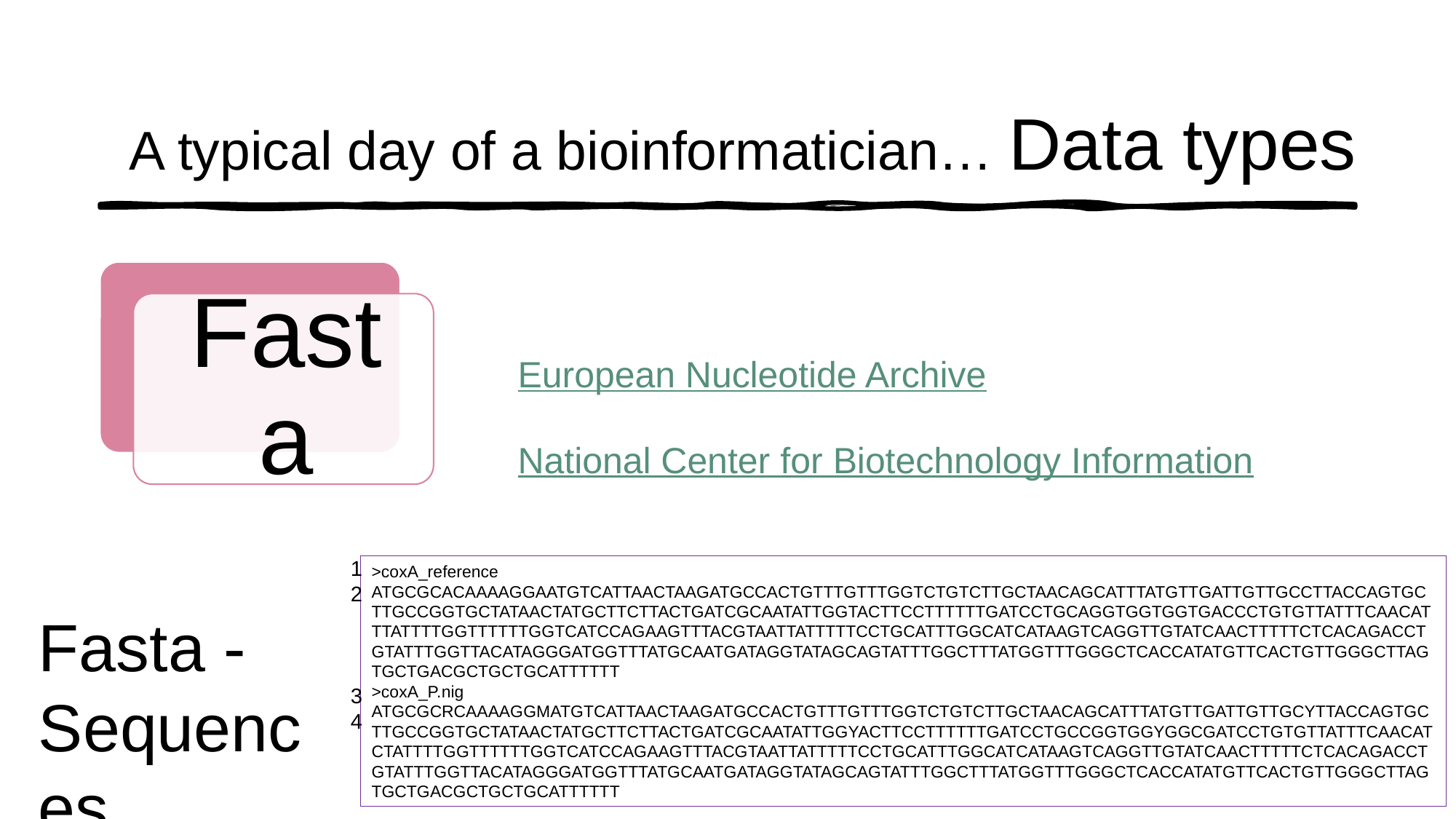

A typical day of a bioinformatician… Data types
Fasta
European Nucleotide Archive
National Center for Biotechnology Information
1
2

3
4
>coxA_reference
ATGCGCACAAAAGGAATGTCATTAACTAAGATGCCACTGTTTGTTTGGTCTGTCTTGCTAACAGCATTTATGTTGATTGTTGCCTTACCAGTGCTTGCCGGTGCTATAACTATGCTTCTTACTGATCGCAATATTGGTACTTCCTTTTTTGATCCTGCAGGTGGTGGTGACCCTGTGTTATTTCAACATTTATTTTGGTTTTTTGGTCATCCAGAAGTTTACGTAATTATTTTTCCTGCATTTGGCATCATAAGTCAGGTTGTATCAACTTTTTCTCACAGACCTGTATTTGGTTACATAGGGATGGTTTATGCAATGATAGGTATAGCAGTATTTGGCTTTATGGTTTGGGCTCACCATATGTTCACTGTTGGGCTTAGTGCTGACGCTGCTGCATTTTTT
>coxA_P.nig
ATGCGCRCAAAAGGMATGTCATTAACTAAGATGCCACTGTTTGTTTGGTCTGTCTTGCTAACAGCATTTATGTTGATTGTTGCYTTACCAGTGCTTGCCGGTGCTATAACTATGCTTCTTACTGATCGCAATATTGGYACTTCCTTTTTTGATCCTGCCGGTGGYGGCGATCCTGTGTTATTTCAACATCTATTTTGGTTTTTTGGTCATCCAGAAGTTTACGTAATTATTTTTCCTGCATTTGGCATCATAAGTCAGGTTGTATCAACTTTTTCTCACAGACCTGTATTTGGTTACATAGGGATGGTTTATGCAATGATAGGTATAGCAGTATTTGGCTTTATGGTTTGGGCTCACCATATGTTCACTGTTGGGCTTAGTGCTGACGCTGCTGCATTTTTT
Fasta - Sequences